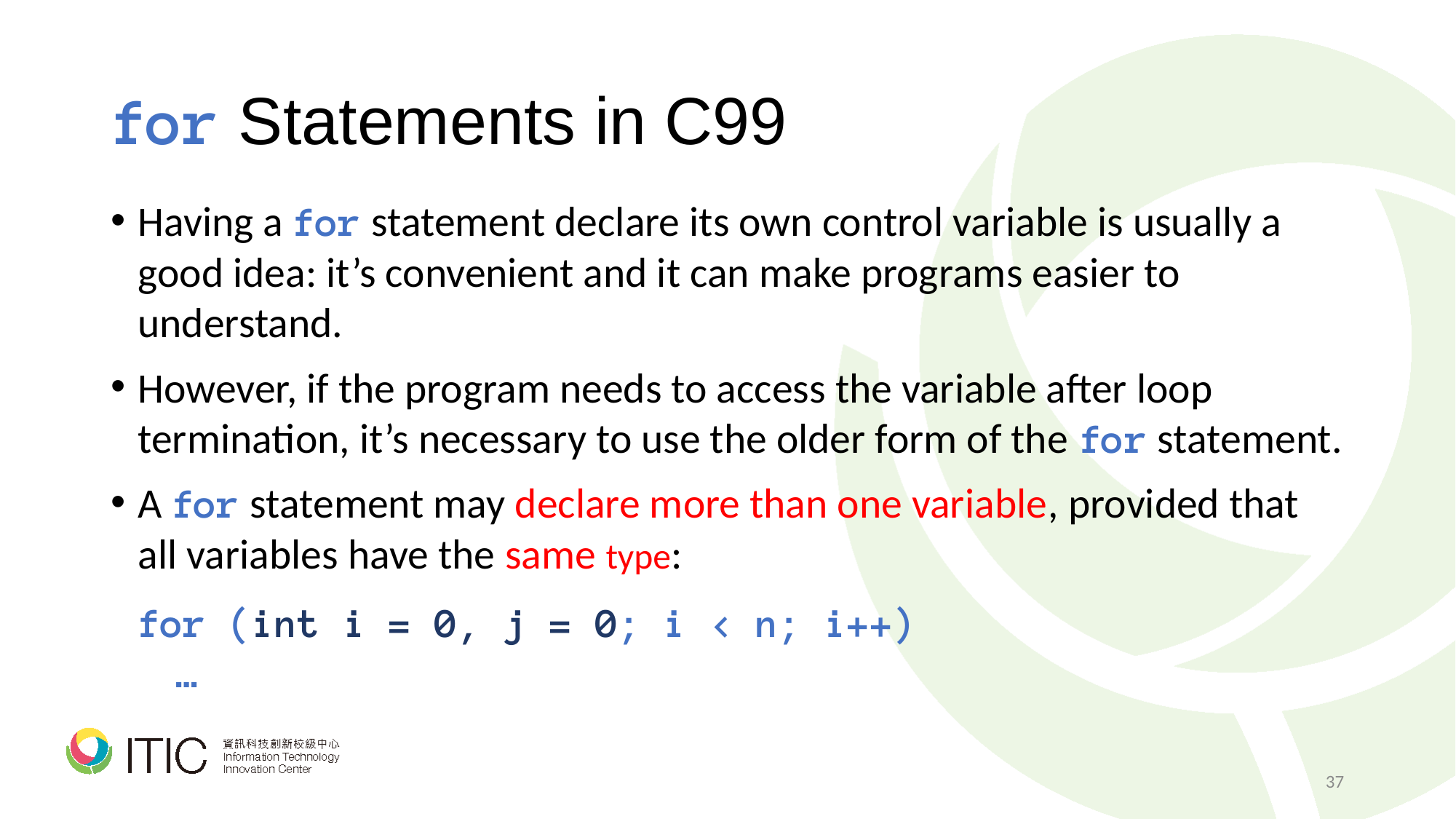

# for Statements in C99
Having a for statement declare its own control variable is usually a good idea: it’s convenient and it can make programs easier to understand.
However, if the program needs to access the variable after loop termination, it’s necessary to use the older form of the for statement.
A for statement may declare more than one variable, provided that all variables have the same type:
	for (int i = 0, j = 0; i < n; i++)
	  …

37